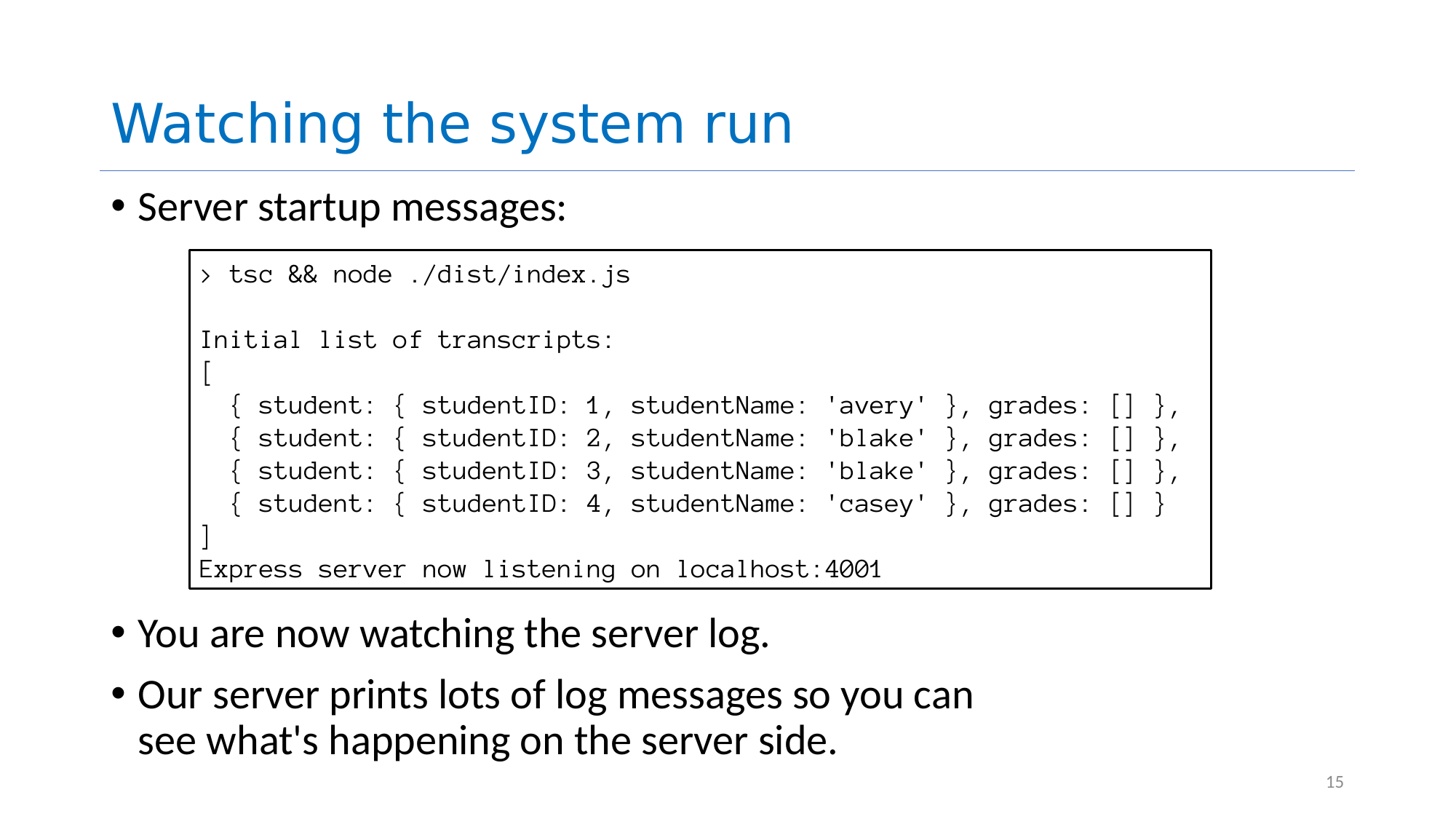

# Watching the system run
Server startup messages:

You are now watching the server log.
Our server prints lots of log messages so you can see what's happening on the server side.

> tsc && node ./dist/index.js

Initial list of transcripts:
[
  { student: { studentID: 1, studentName: 'avery' }, grades: [] },
  { student: { studentID: 2, studentName: 'blake' }, grades: [] },
  { student: { studentID: 3, studentName: 'blake' }, grades: [] },
  { student: { studentID: 4, studentName: 'casey' }, grades: [] }
]
Express server now listening on localhost:4001
15